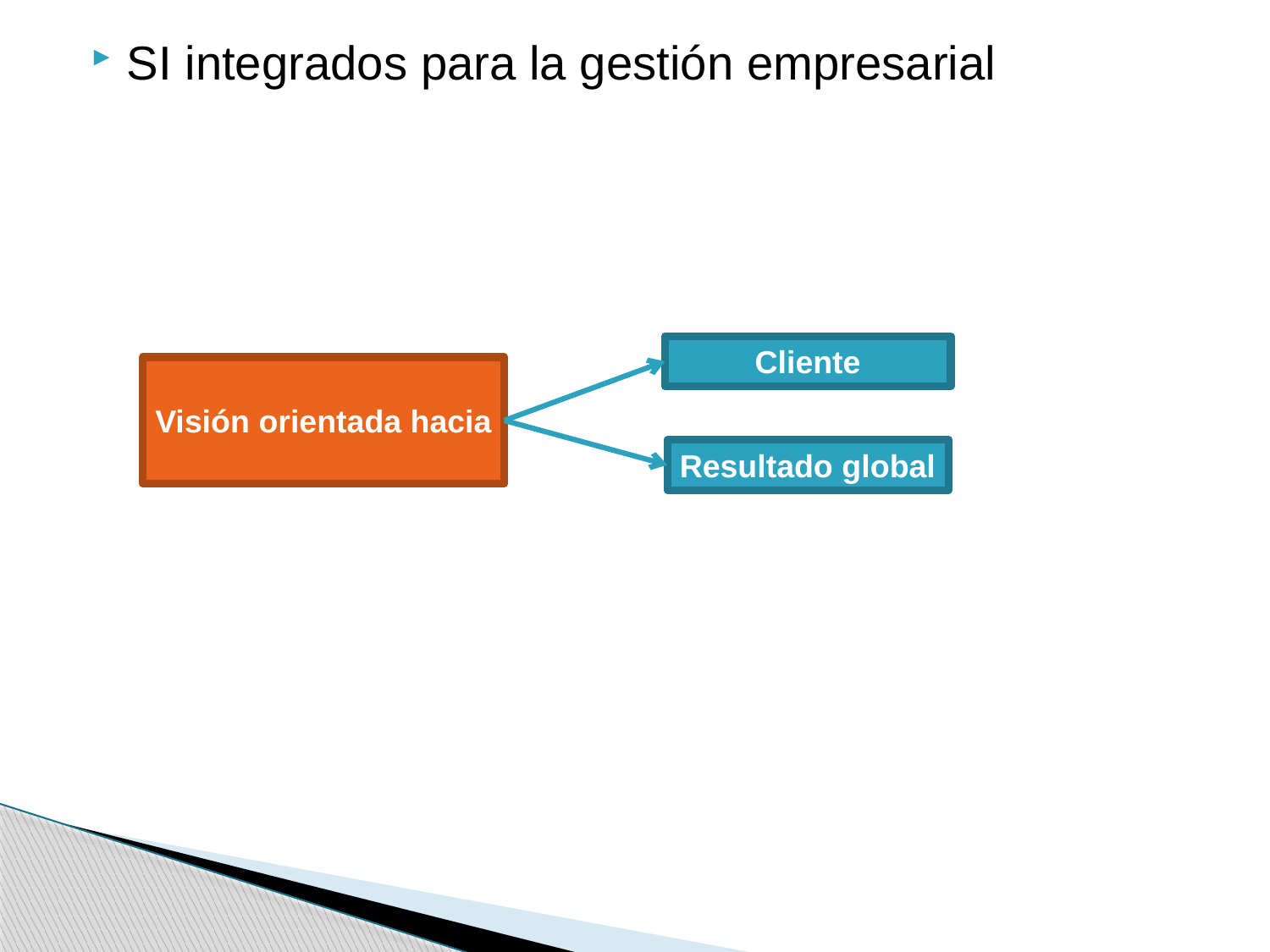

SI integrados para la gestión empresarial
Cliente

Visión orientada hacia

Resultado global